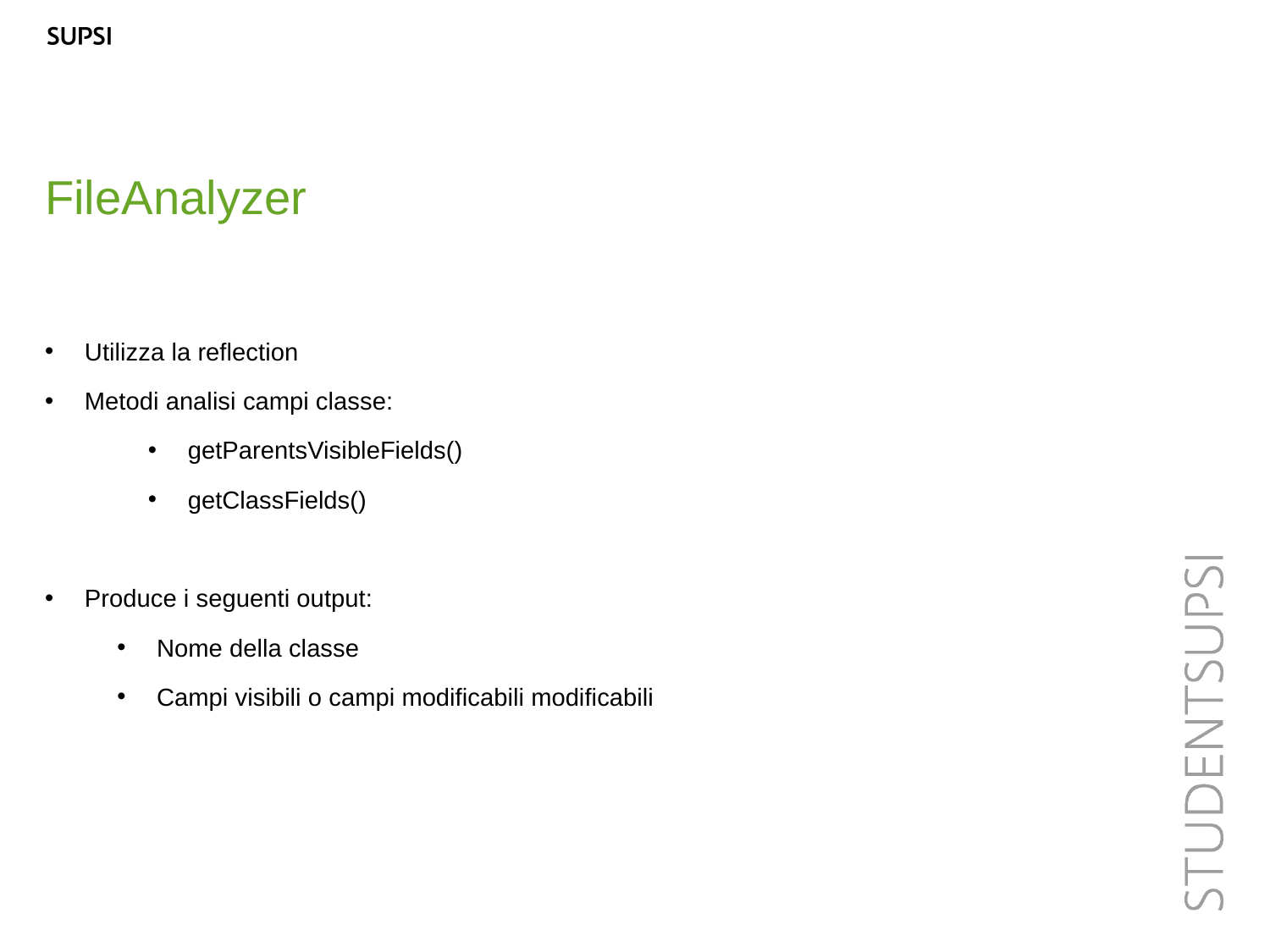

FileAnalyzer
Utilizza la reflection
Metodi analisi campi classe:
getParentsVisibleFields()
getClassFields()

Produce i seguenti output:
Nome della classe
Campi visibili o campi modificabili modificabili